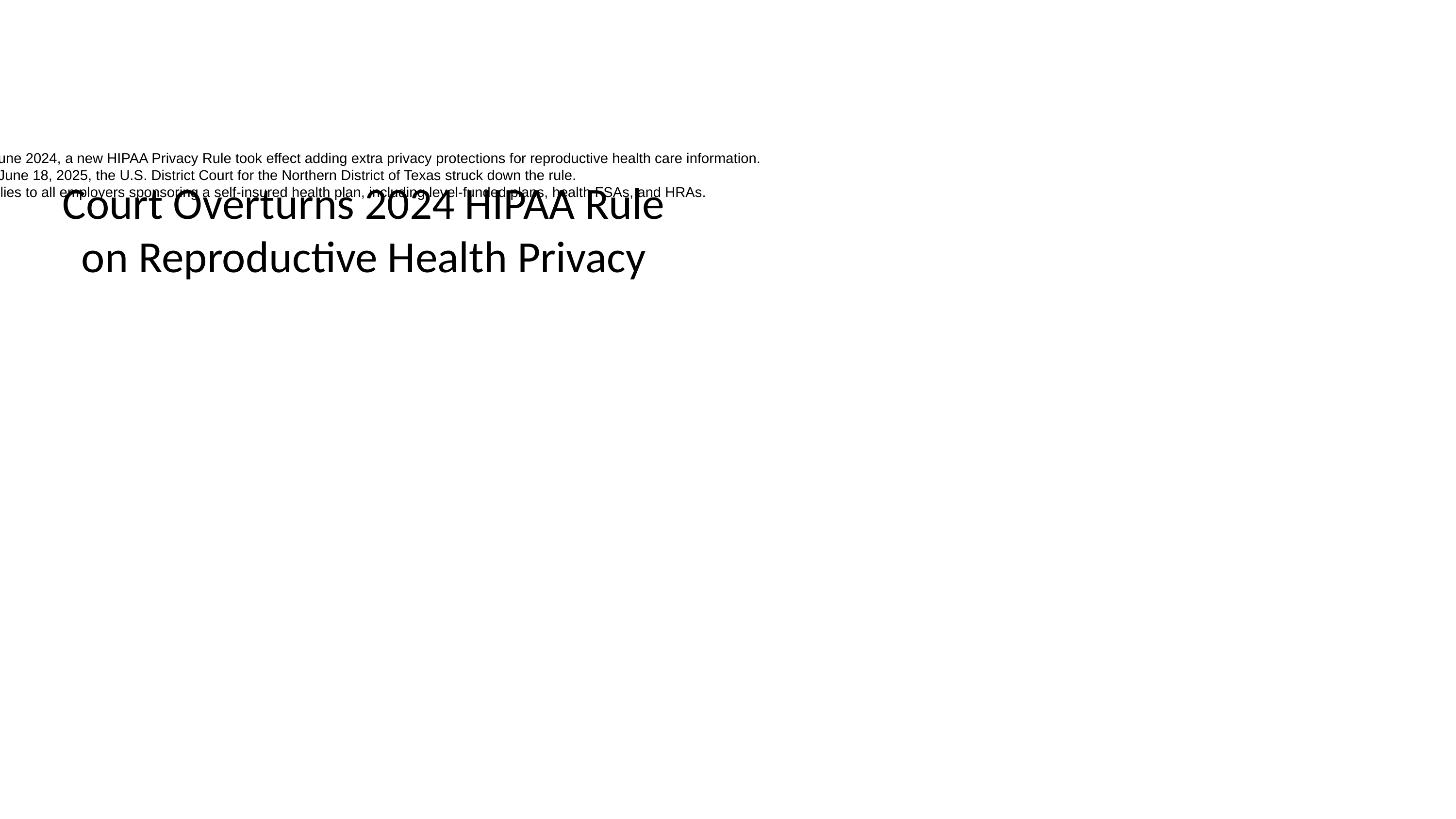

• In June 2024, a new HIPAA Privacy Rule took effect adding extra privacy protections for reproductive health care information.
• On June 18, 2025, the U.S. District Court for the Northern District of Texas struck down the rule.
• Applies to all employers sponsoring a self-insured health plan, including level-funded plans, health FSAs, and HRAs.
# Court Overturns 2024 HIPAA Rule on Reproductive Health Privacy